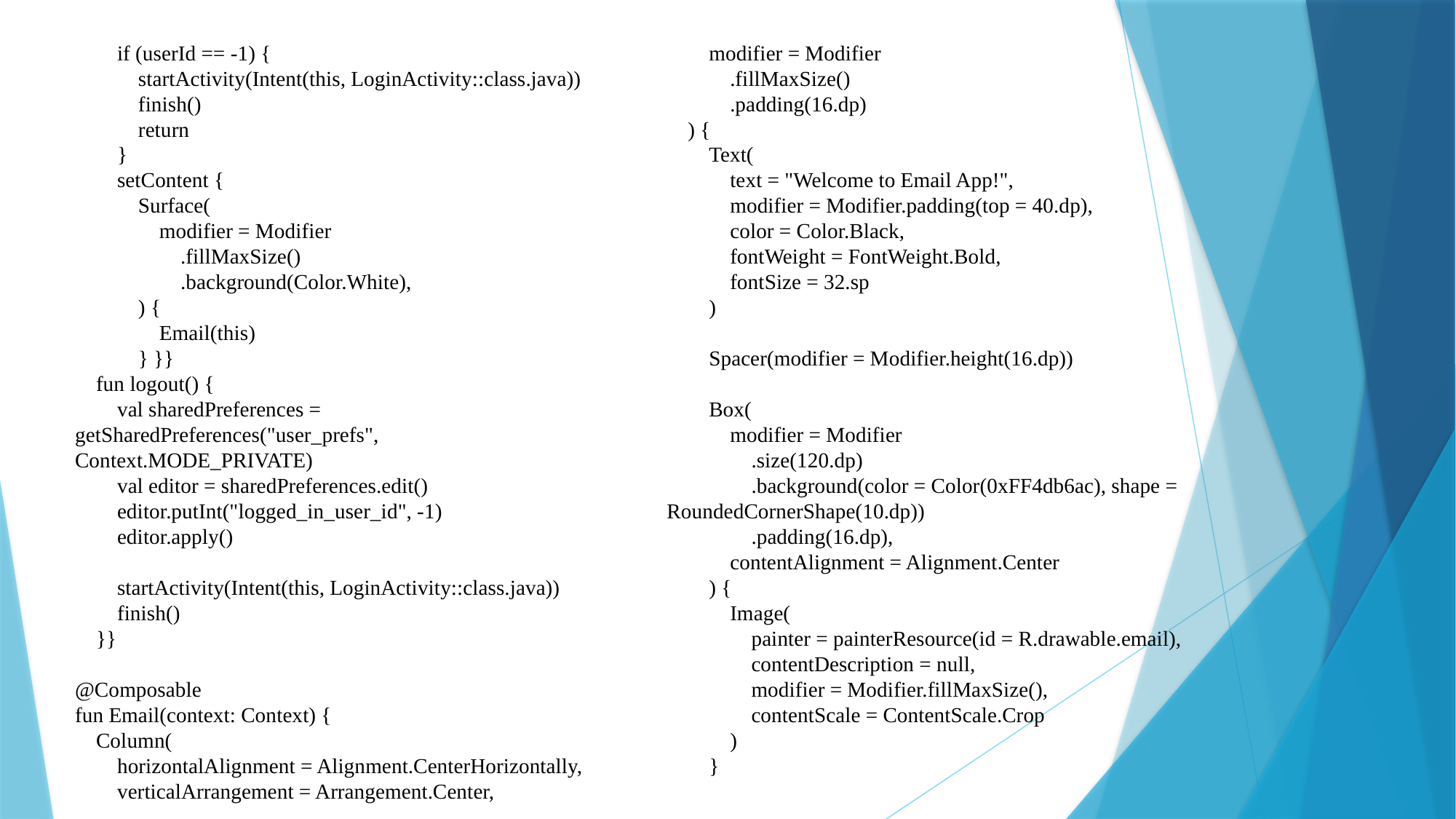

if (userId == -1) {
            startActivity(Intent(this, LoginActivity::class.java))
            finish()
            return
        }
        setContent {
            Surface(
                modifier = Modifier
                    .fillMaxSize()
                    .background(Color.White),
            ) {
                Email(this)
            } }}
    fun logout() {
        val sharedPreferences = getSharedPreferences("user_prefs", Context.MODE_PRIVATE)
        val editor = sharedPreferences.edit()
        editor.putInt("logged_in_user_id", -1)
        editor.apply()

        startActivity(Intent(this, LoginActivity::class.java))
        finish()
    }}

@Composable
fun Email(context: Context) {
    Column(
        horizontalAlignment = Alignment.CenterHorizontally,
        verticalArrangement = Arrangement.Center,

        modifier = Modifier
            .fillMaxSize()
            .padding(16.dp)
    ) {
        Text(
            text = "Welcome to Email App!",
            modifier = Modifier.padding(top = 40.dp),
            color = Color.Black,
            fontWeight = FontWeight.Bold,
            fontSize = 32.sp
        )

        Spacer(modifier = Modifier.height(16.dp))

        Box(
            modifier = Modifier
                .size(120.dp)
                .background(color = Color(0xFF4db6ac), shape = RoundedCornerShape(10.dp))
                .padding(16.dp),
            contentAlignment = Alignment.Center
        ) {
            Image(
                painter = painterResource(id = R.drawable.email),
                contentDescription = null,
                modifier = Modifier.fillMaxSize(),
                contentScale = ContentScale.Crop
            )
        }